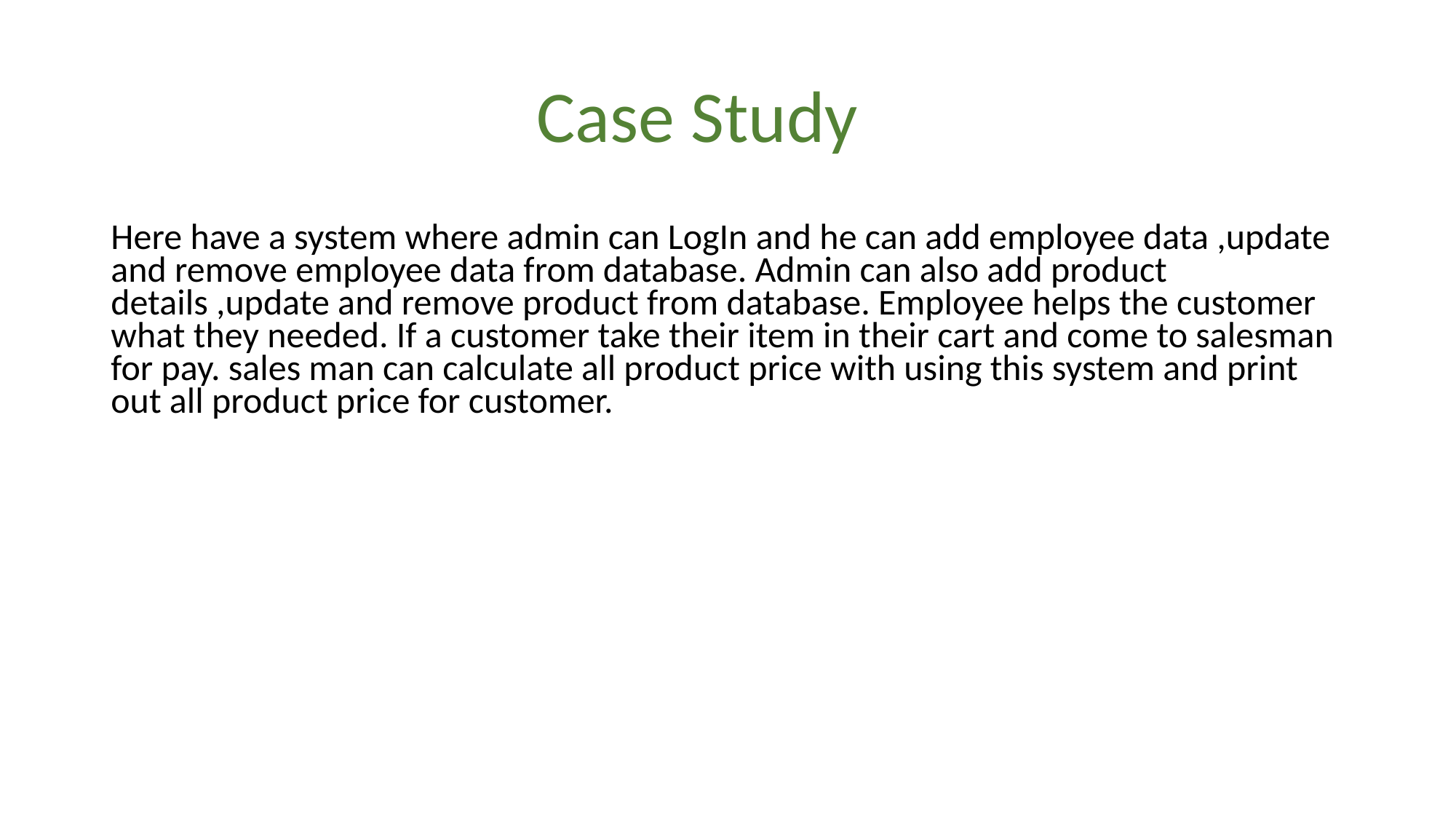

# Case Study
Here have a system where admin can LogIn and he can add employee data ,update and remove employee data from database. Admin can also add product details ,update and remove product from database. Employee helps the customer what they needed. If a customer take their item in their cart and come to salesman for pay. sales man can calculate all product price with using this system and print out all product price for customer.